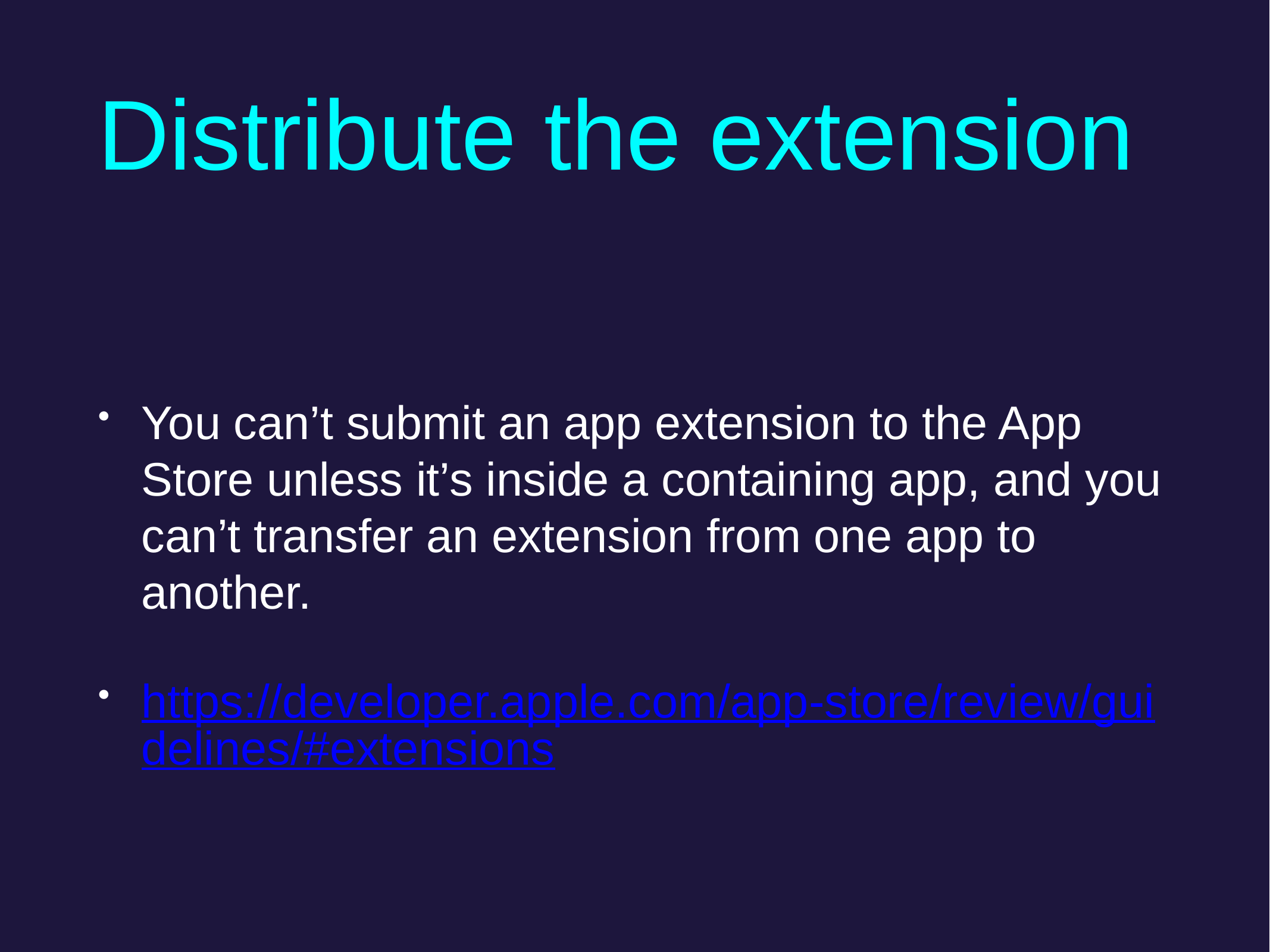

# Distribute the extension
You can’t submit an app extension to the App Store unless it’s inside a containing app, and you can’t transfer an extension from one app to another.
https://developer.apple.com/app-store/review/guidelines/#extensions